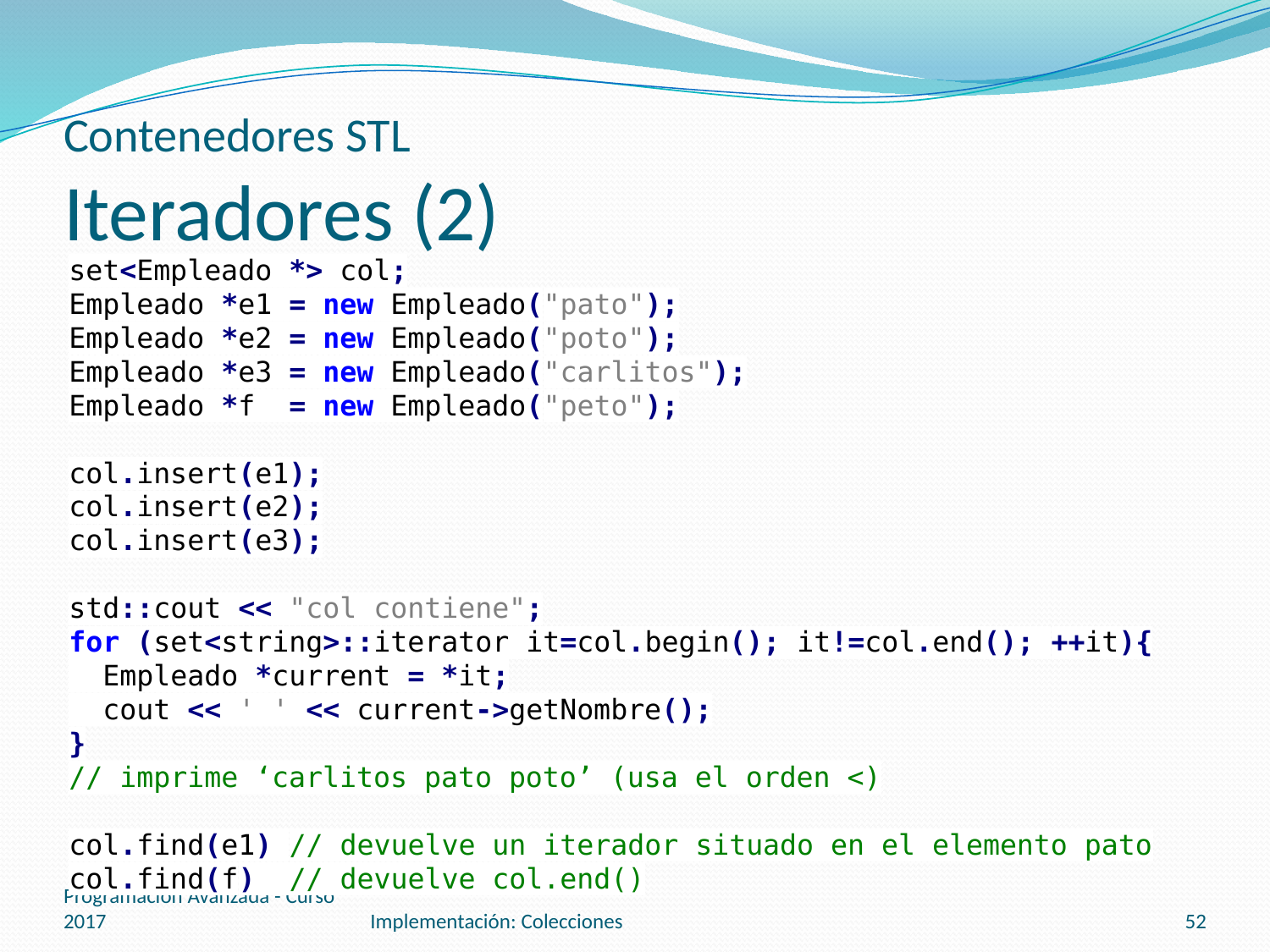

# Contenedores STL Iteradores (2)
set<Empleado *> col;
Empleado *e1 = new Empleado("pato");
Empleado *e2 = new Empleado("poto");
Empleado *e3 = new Empleado("carlitos");
Empleado *f  = new Empleado("peto");

col.insert(e1);
col.insert(e2);
col.insert(e3);

std::cout << "col contiene";
for (set<string>::iterator it=col.begin(); it!=col.end(); ++it){
  Empleado *current = *it;
  cout << ' ' << current->getNombre();
}
// imprime ‘carlitos pato poto’ (usa el orden <)

col.find(e1) // devuelve un iterador situado en el elemento pato
col.find(f)  // devuelve col.end()
Programación Avanzada - Curso 2017
Implementación: Colecciones
52